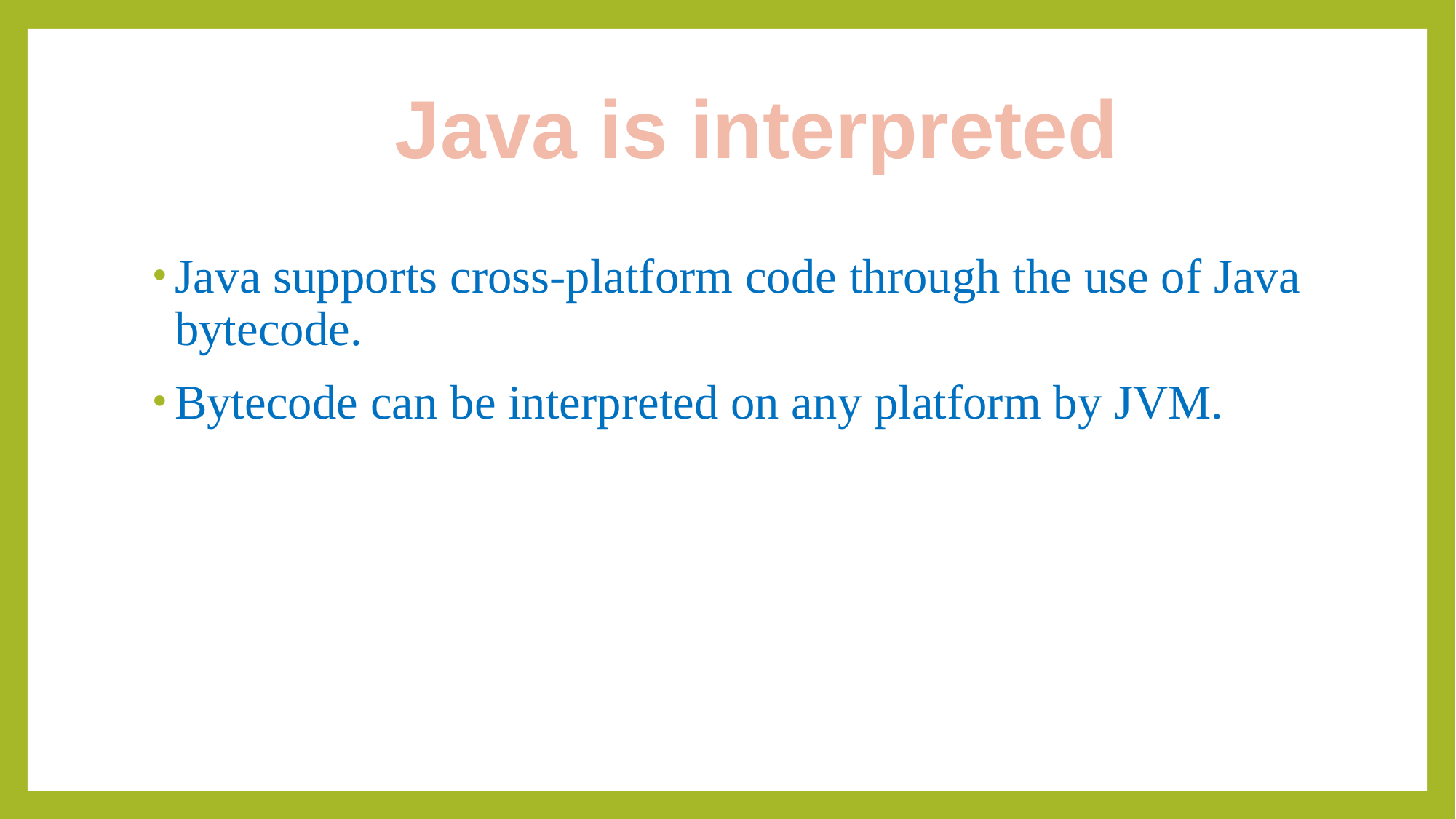

Java is interpreted
Java supports cross-platform code through the use of Java bytecode.
Bytecode can be interpreted on any platform by JVM.